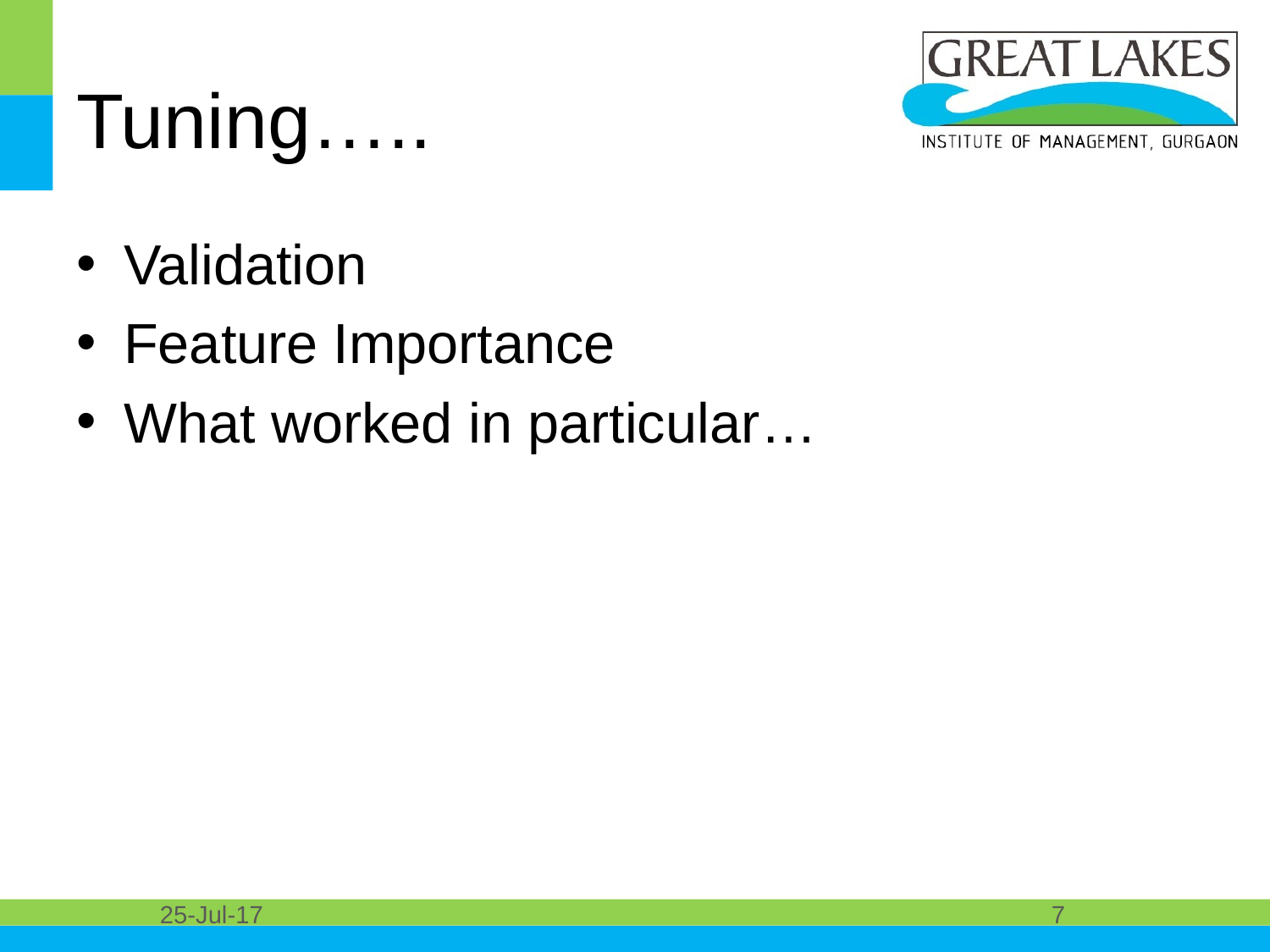

# Tuning…..
Validation
Feature Importance
What worked in particular…
25-Jul-17
7